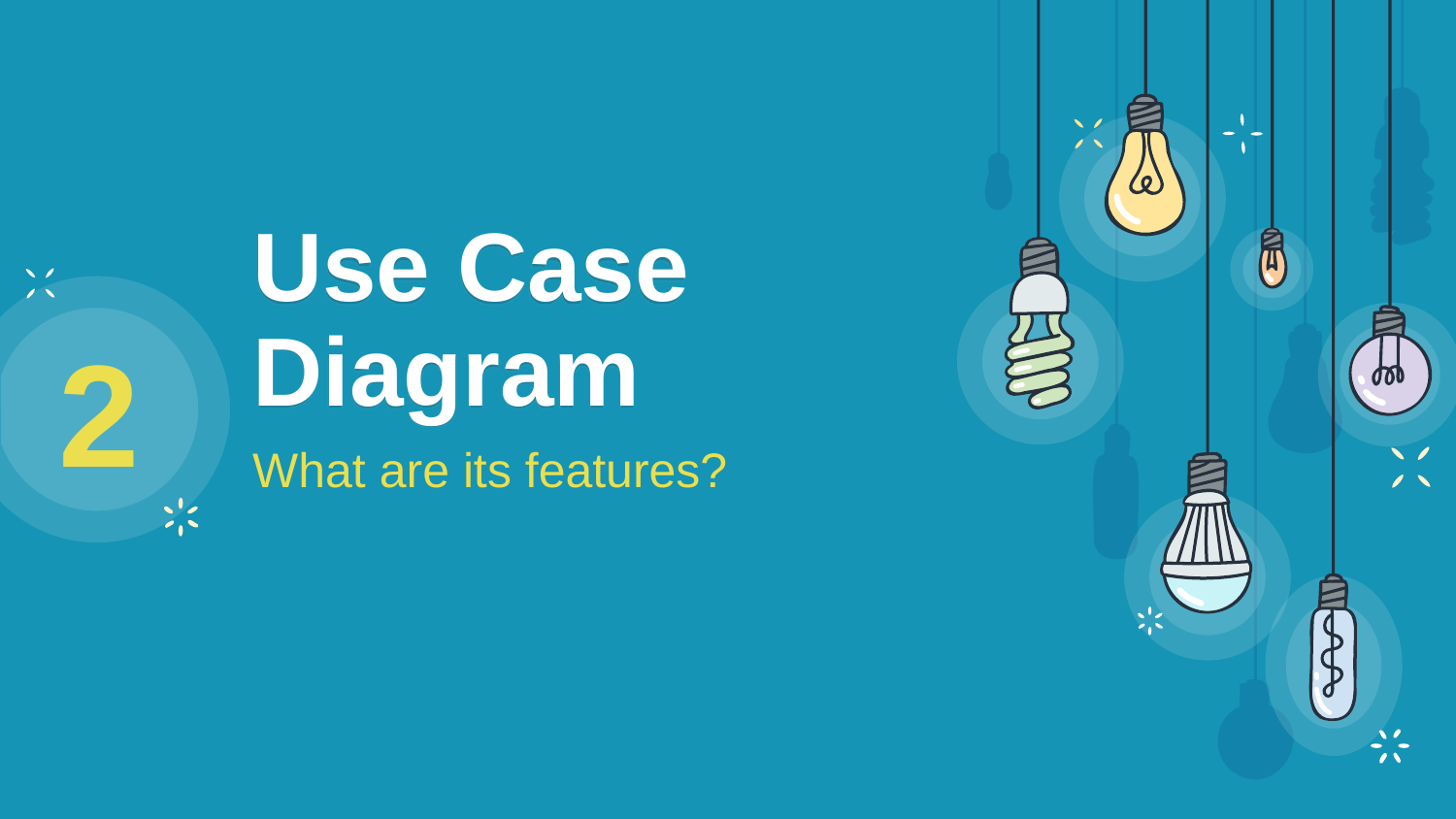

2
# Use Case Diagram
What are its features?